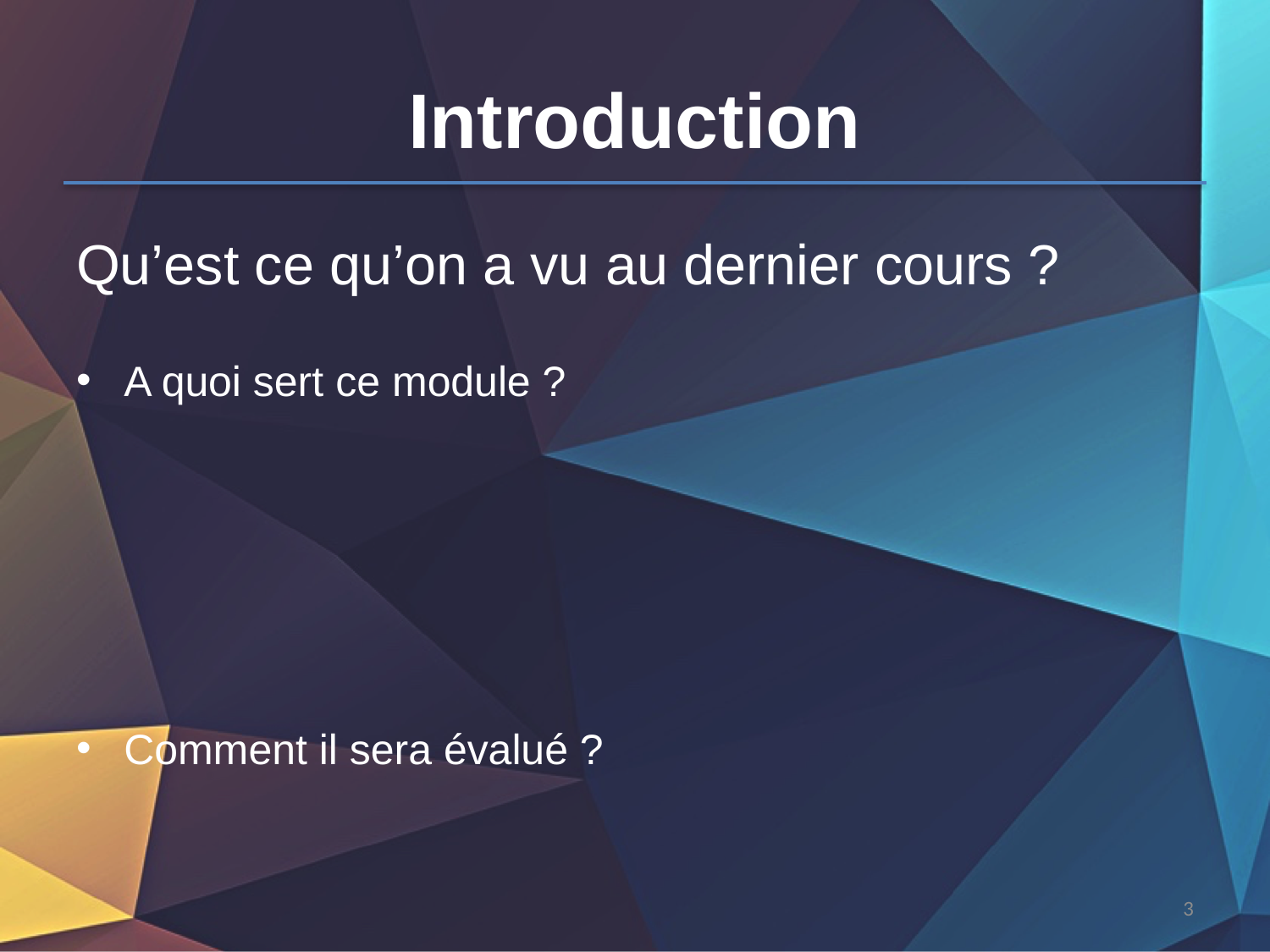

# Introduction
Qu’est ce qu’on a vu au dernier cours ?

A quoi sert ce module ?

Comment il sera évalué ?
3